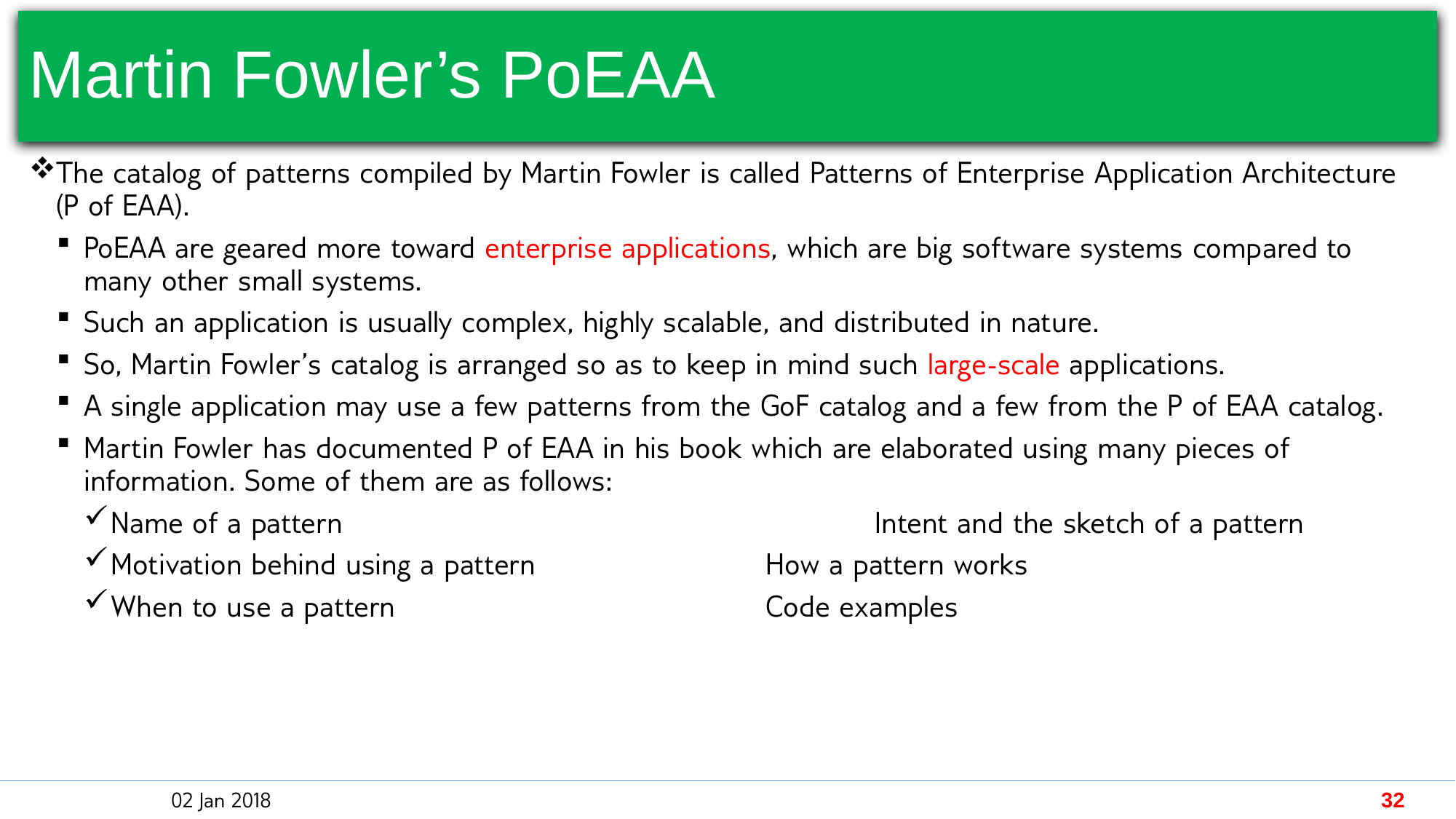

# Martin Fowler’s PoEAA
The catalog of patterns compiled by Martin Fowler is called Patterns of Enterprise Application Architecture (P of EAA).
PoEAA are geared more toward enterprise applications, which are big software systems compared to many other small systems.
Such an application is usually complex, highly scalable, and distributed in nature.
So, Martin Fowler’s catalog is arranged so as to keep in mind such large-scale applications.
A single application may use a few patterns from the GoF catalog and a few from the P of EAA catalog.
Martin Fowler has documented P of EAA in his book which are elaborated using many pieces of information. Some of them are as follows:
Name of a pattern					Intent and the sketch of a pattern
Motivation behind using a pattern			How a pattern works
When to use a pattern				Code examples
02 Jan 2018
32